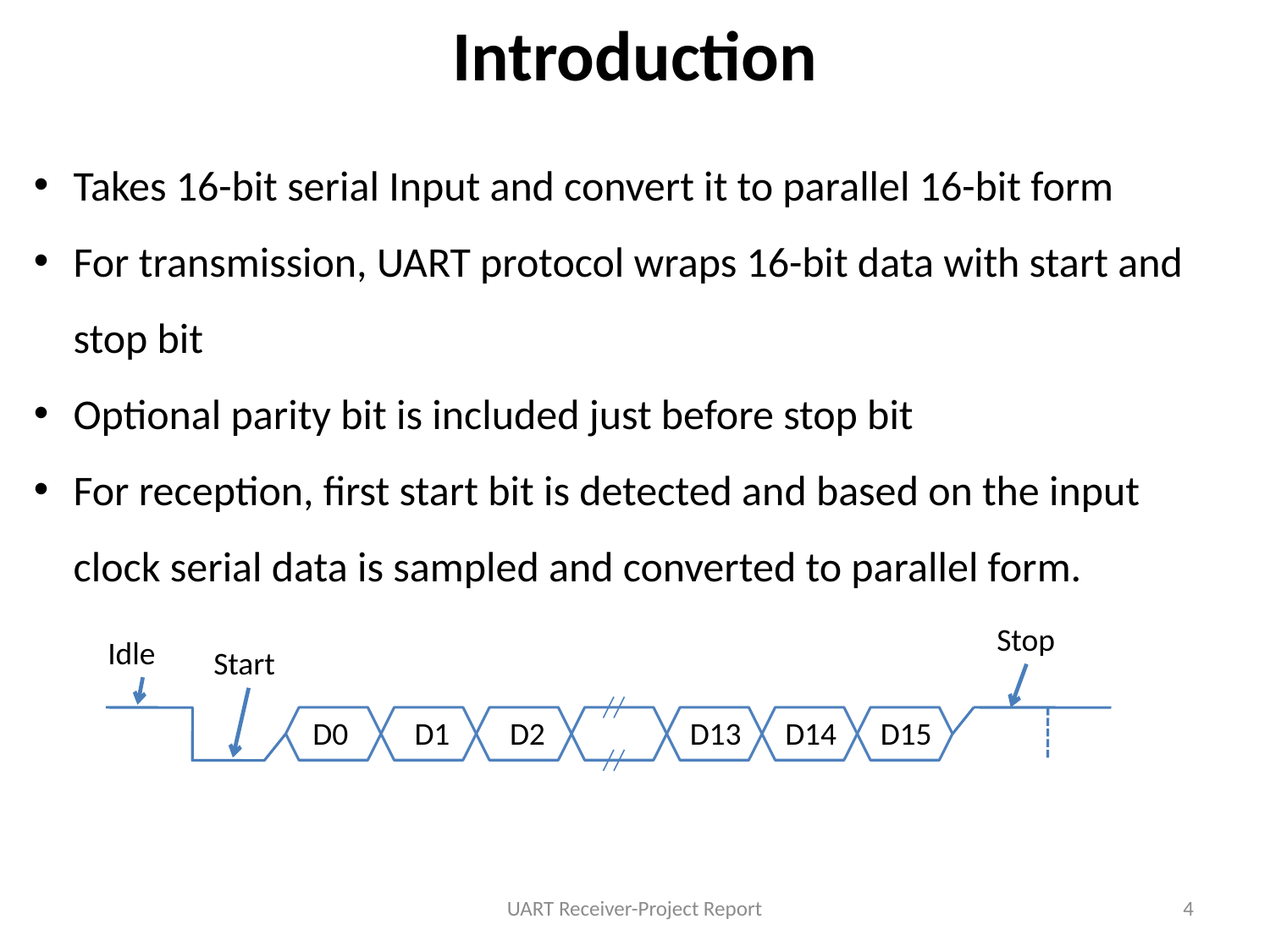

Introduction
Takes 16-bit serial Input and convert it to parallel 16-bit form
For transmission, UART protocol wraps 16-bit data with start and stop bit
Optional parity bit is included just before stop bit
For reception, first start bit is detected and based on the input clock serial data is sampled and converted to parallel form.
Stop
Idle
Start

D0

D1

D2

D13

D14

D15
UART Receiver-Project Report
4